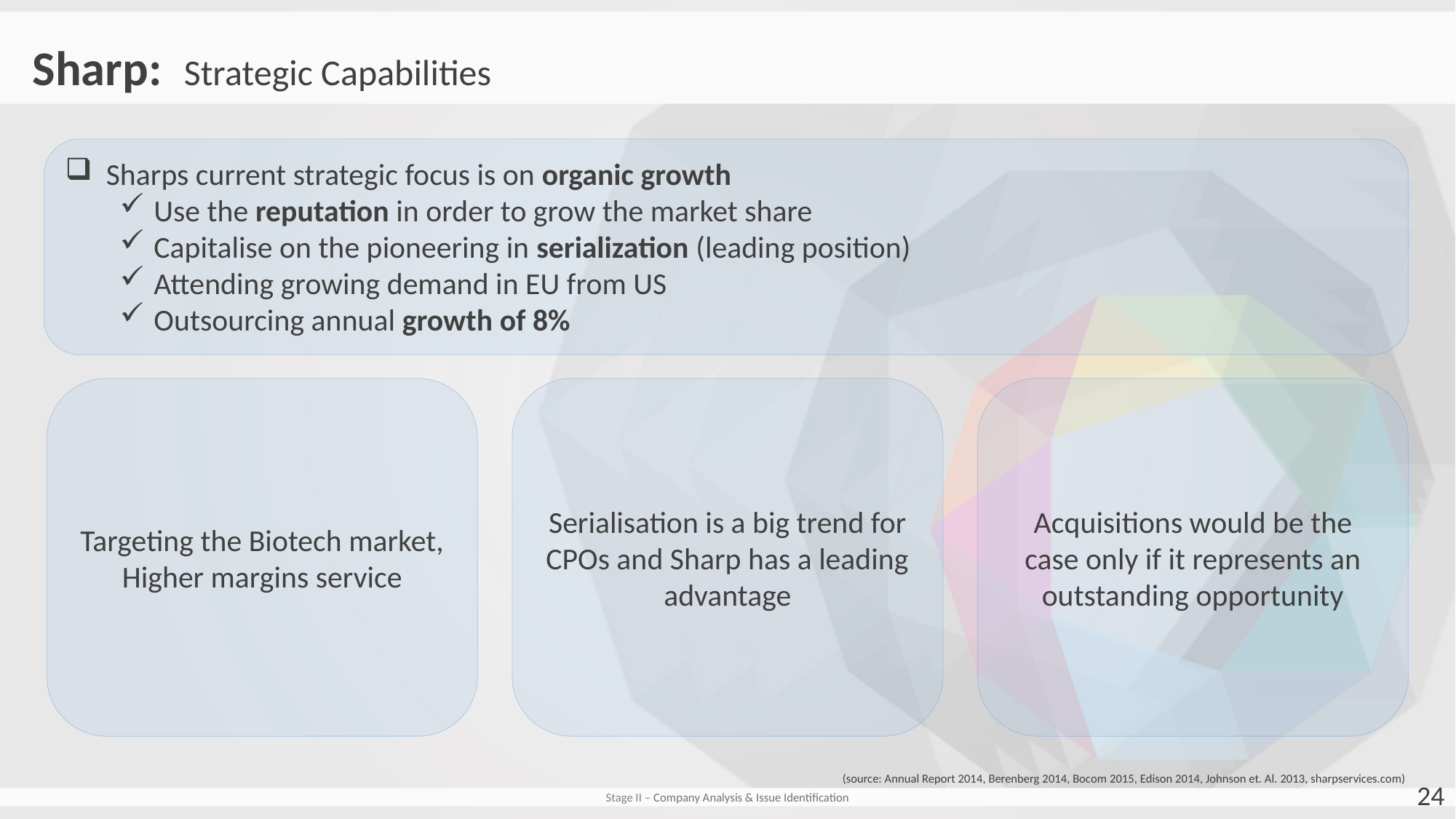

Sharp:  Strategic Capabilities
Sharps current strategic focus is on organic growth
Use the reputation in order to grow the market share
Capitalise on the pioneering in serialization (leading position)
Attending growing demand in EU from US
Outsourcing annual growth of 8%
Serialisation is a big trend for CPOs and Sharp has a leading advantage
Acquisitions would be the case only if it represents an outstanding opportunity
Targeting the Biotech market, Higher margins service
(source: Annual Report 2014, Berenberg 2014, Bocom 2015, Edison 2014, Johnson et. Al. 2013, sharpservices.com)
24